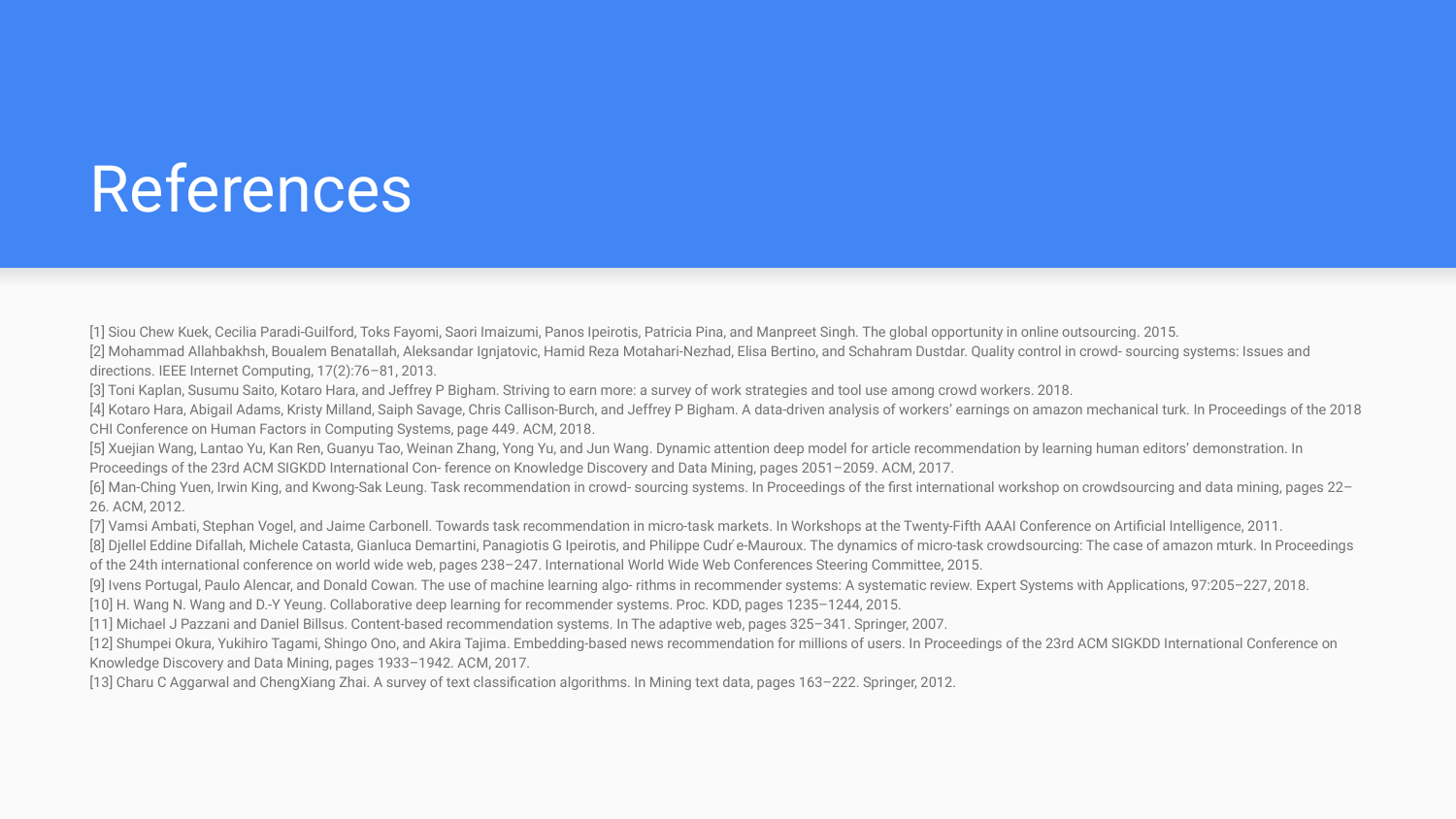

# References
[1] Siou Chew Kuek, Cecilia Paradi-Guilford, Toks Fayomi, Saori Imaizumi, Panos Ipeirotis, Patricia Pina, and Manpreet Singh. The global opportunity in online outsourcing. 2015.
[2] Mohammad Allahbakhsh, Boualem Benatallah, Aleksandar Ignjatovic, Hamid Reza Motahari-Nezhad, Elisa Bertino, and Schahram Dustdar. Quality control in crowd- sourcing systems: Issues and directions. IEEE Internet Computing, 17(2):76–81, 2013.
[3] Toni Kaplan, Susumu Saito, Kotaro Hara, and Jeffrey P Bigham. Striving to earn more: a survey of work strategies and tool use among crowd workers. 2018.
[4] Kotaro Hara, Abigail Adams, Kristy Milland, Saiph Savage, Chris Callison-Burch, and Jeffrey P Bigham. A data-driven analysis of workers’ earnings on amazon mechanical turk. In Proceedings of the 2018 CHI Conference on Human Factors in Computing Systems, page 449. ACM, 2018.
[5] Xuejian Wang, Lantao Yu, Kan Ren, Guanyu Tao, Weinan Zhang, Yong Yu, and Jun Wang. Dynamic attention deep model for article recommendation by learning human editors’ demonstration. In Proceedings of the 23rd ACM SIGKDD International Con- ference on Knowledge Discovery and Data Mining, pages 2051–2059. ACM, 2017.
[6] Man-Ching Yuen, Irwin King, and Kwong-Sak Leung. Task recommendation in crowd- sourcing systems. In Proceedings of the first international workshop on crowdsourcing and data mining, pages 22–26. ACM, 2012.
[7] Vamsi Ambati, Stephan Vogel, and Jaime Carbonell. Towards task recommendation in micro-task markets. In Workshops at the Twenty-Fifth AAAI Conference on Artificial Intelligence, 2011.
[8] Djellel Eddine Difallah, Michele Catasta, Gianluca Demartini, Panagiotis G Ipeirotis, and Philippe Cudr ́e-Mauroux. The dynamics of micro-task crowdsourcing: The case of amazon mturk. In Proceedings of the 24th international conference on world wide web, pages 238–247. International World Wide Web Conferences Steering Committee, 2015.
[9] Ivens Portugal, Paulo Alencar, and Donald Cowan. The use of machine learning algo- rithms in recommender systems: A systematic review. Expert Systems with Applications, 97:205–227, 2018.
[10] H. Wang N. Wang and D.-Y Yeung. Collaborative deep learning for recommender systems. Proc. KDD, pages 1235–1244, 2015.
[11] Michael J Pazzani and Daniel Billsus. Content-based recommendation systems. In The adaptive web, pages 325–341. Springer, 2007.
[12] Shumpei Okura, Yukihiro Tagami, Shingo Ono, and Akira Tajima. Embedding-based news recommendation for millions of users. In Proceedings of the 23rd ACM SIGKDD International Conference on Knowledge Discovery and Data Mining, pages 1933–1942. ACM, 2017.
[13] Charu C Aggarwal and ChengXiang Zhai. A survey of text classification algorithms. In Mining text data, pages 163–222. Springer, 2012.